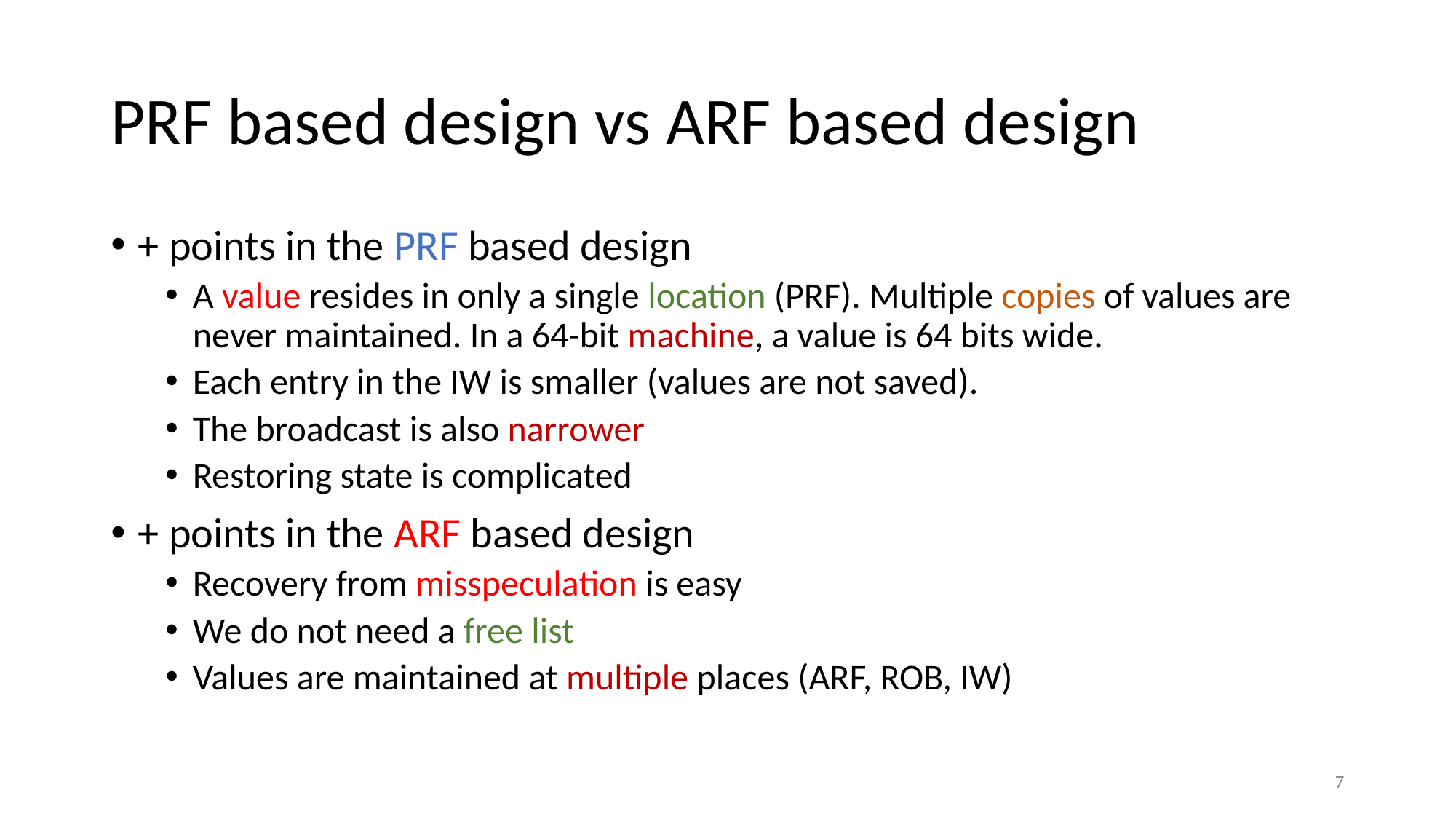

# PRF based design vs ARF based design
+ points in the PRF based design
A value resides in only a single location (PRF). Multiple copies of values are never maintained. In a 64-bit machine, a value is 64 bits wide.
Each entry in the IW is smaller (values are not saved).
The broadcast is also narrower
Restoring state is complicated
+ points in the ARF based design
Recovery from misspeculation is easy
We do not need a free list
Values are maintained at multiple places (ARF, ROB, IW)

7